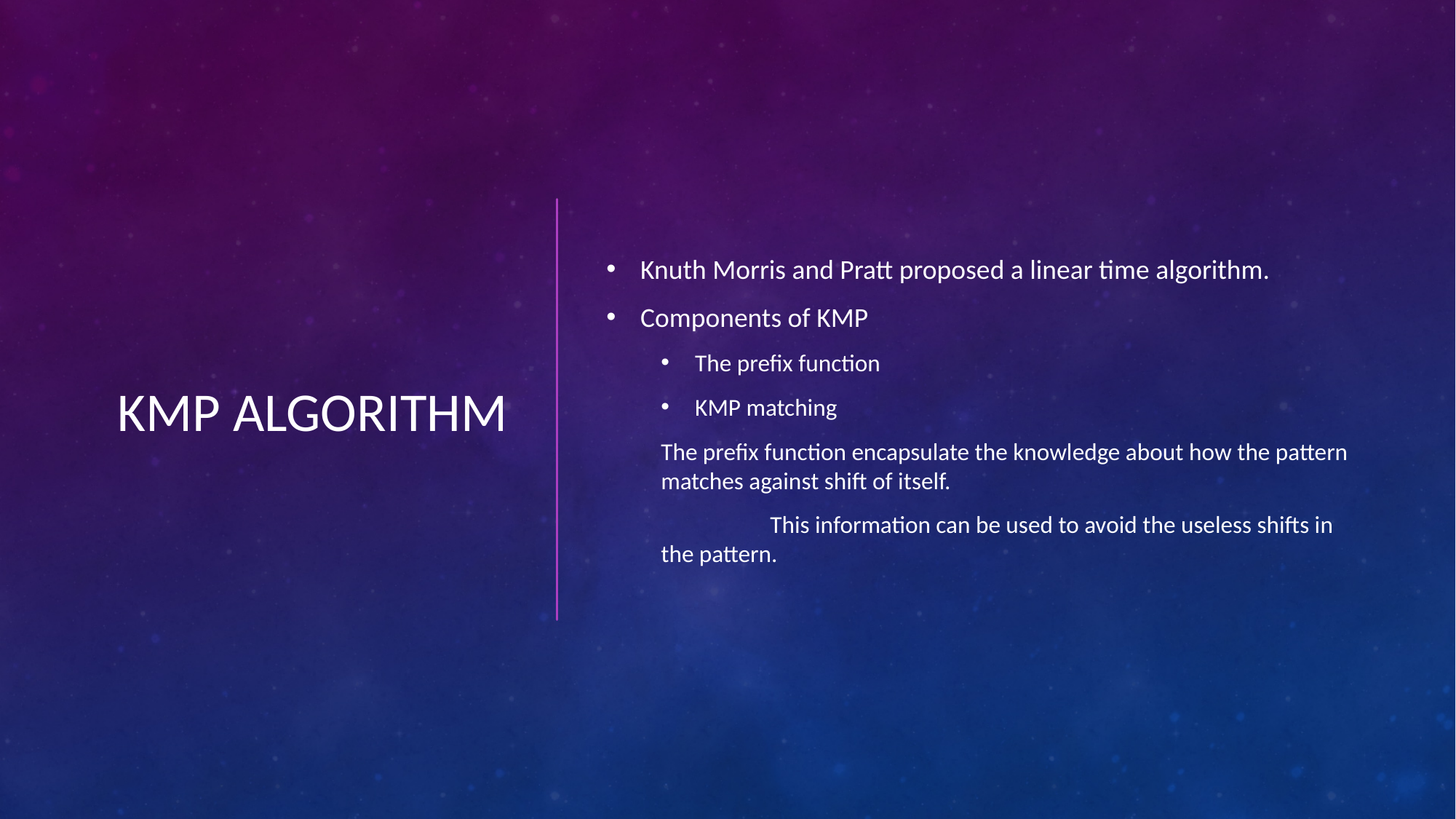

# KMP Algorithm
Knuth Morris and Pratt proposed a linear time algorithm.
Components of KMP
The prefix function
KMP matching
The prefix function encapsulate the knowledge about how the pattern matches against shift of itself.
	This information can be used to avoid the useless shifts in the pattern.